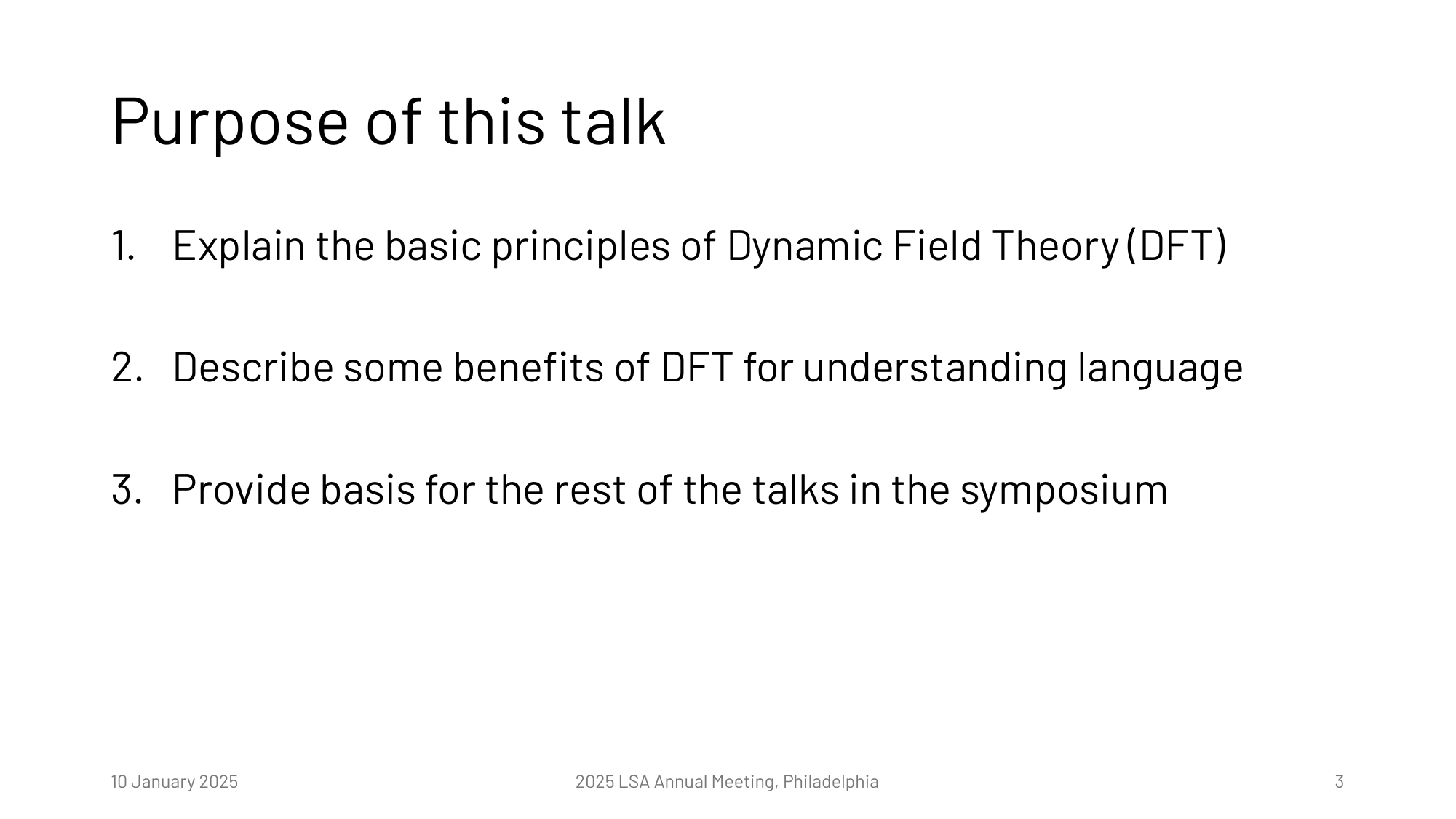

# Purpose of this talk
Explain the basic principles of Dynamic Field Theory (DFT)

Describe some benefits of DFT for understanding language

Provide basis for the rest of the talks in the symposium
10 January 2025
2025 LSA Annual Meeting, Philadelphia
3